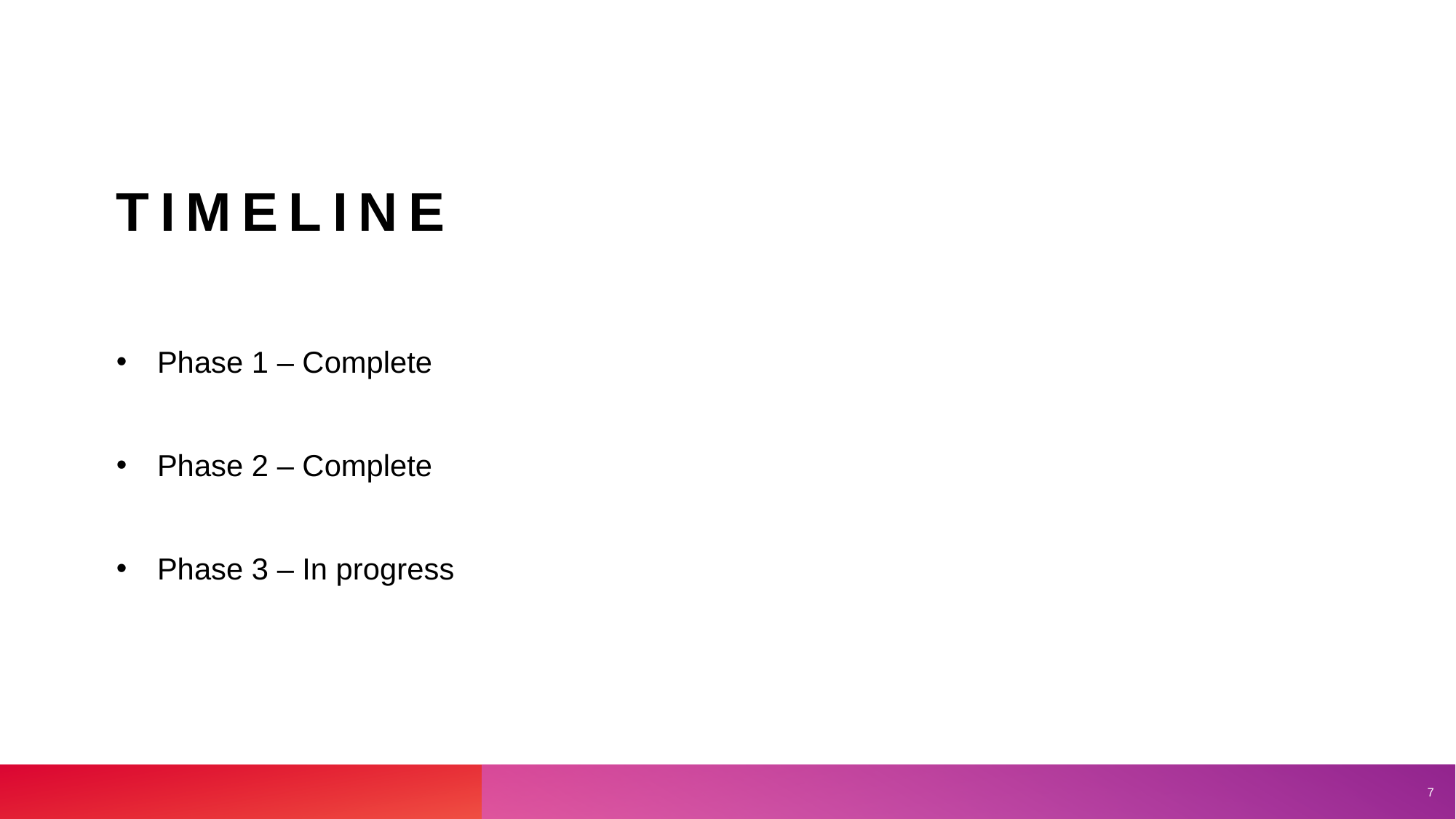

# Timeline

Phase 1 – Complete

Phase 2 – Complete

Phase 3 – In progress

7